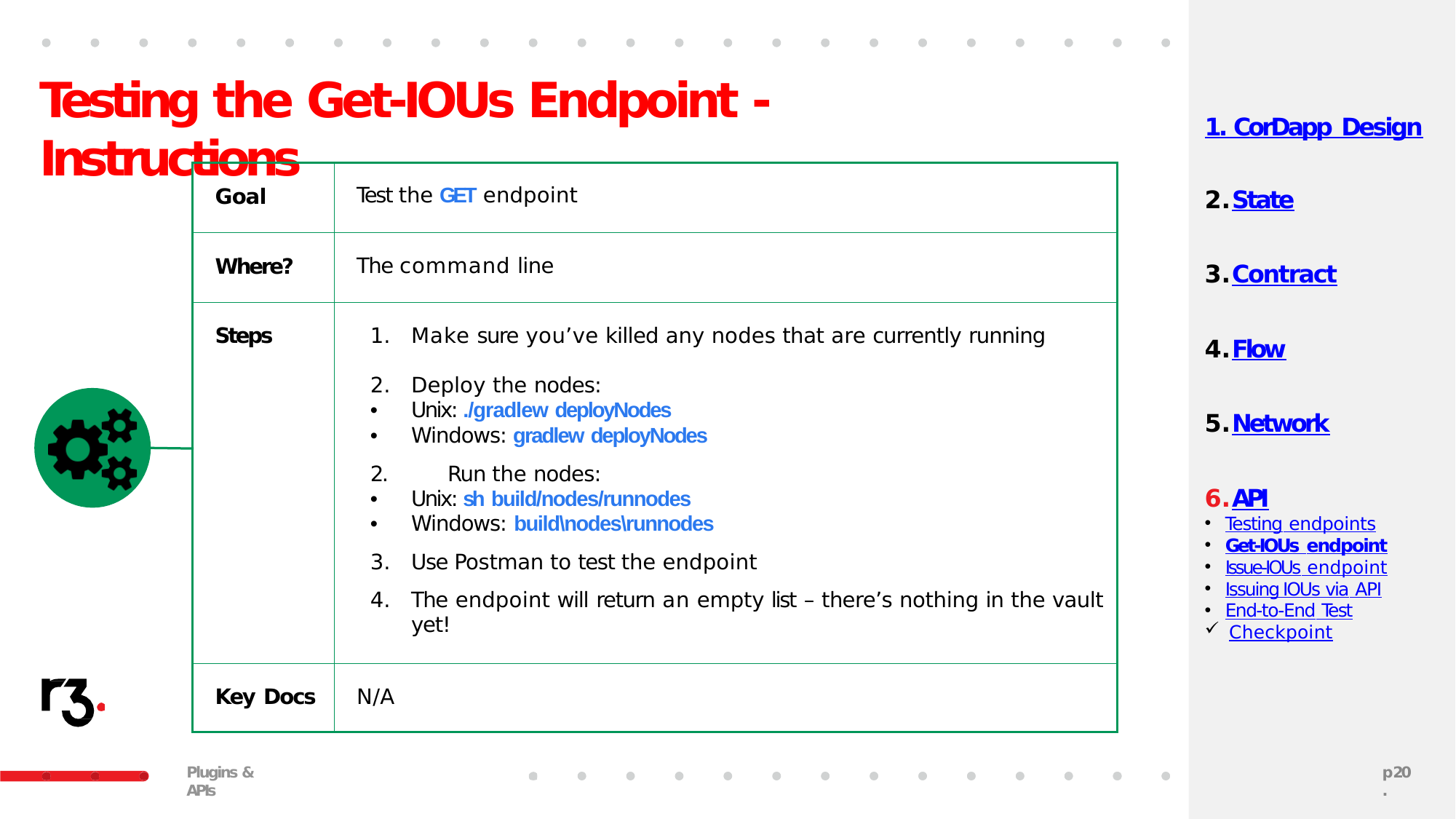

# Testing the Get-IOUs Endpoint - Instructions
1. CorDapp Design
| Goal | Test the GET endpoint |
| --- | --- |
| Where? | The command line |
| Steps | Make sure you’ve killed any nodes that are currently running Deploy the nodes: Unix: ./gradlew deployNodes Windows: gradlew deployNodes 2. Run the nodes: Unix: sh build/nodes/runnodes Windows: build\nodes\runnodes Use Postman to test the endpoint The endpoint will return an empty list – there’s nothing in the vault yet! |
| Key Docs | N/A |
State

Contract

Flow

Network

API
Testing endpoints
Get-IOUs endpoint
Issue-IOUs endpoint
Issuing IOUs via API
End-to-End Test
Checkpoint

Plugins & APIs
p20.